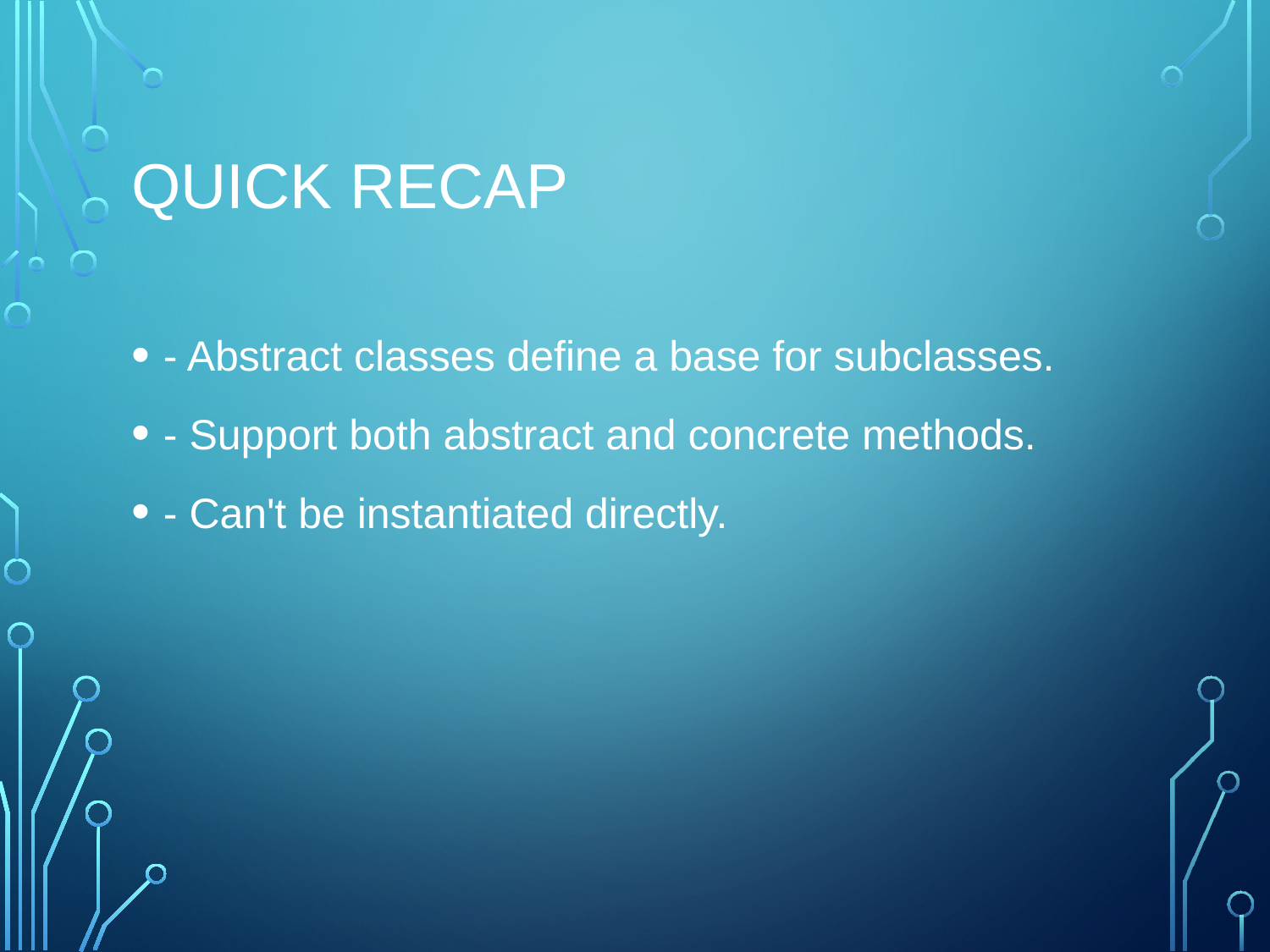

# Quick Recap
- Abstract classes define a base for subclasses.
- Support both abstract and concrete methods.
- Can't be instantiated directly.